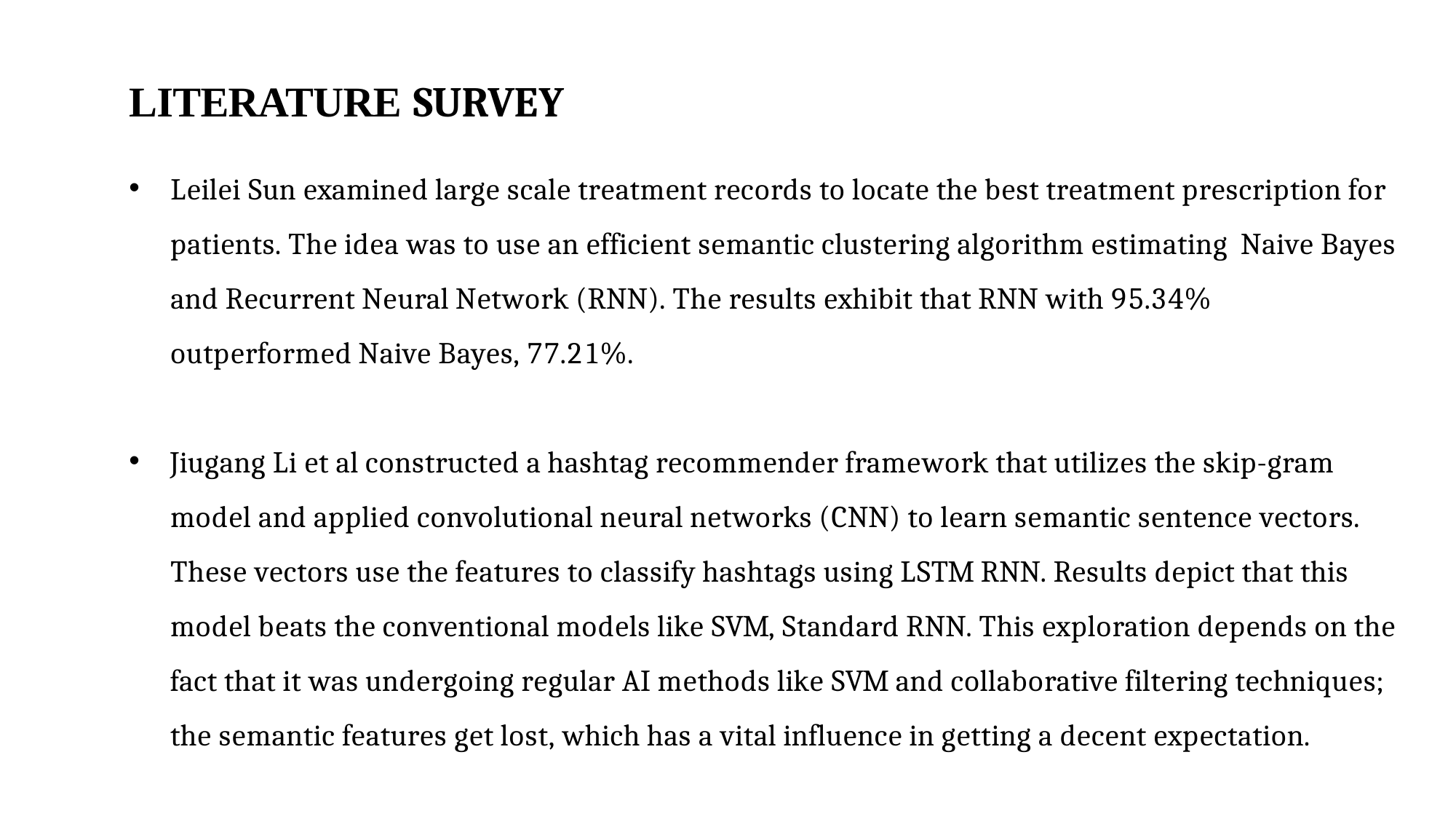

# LITERATURE SURVEY
Leilei Sun examined large scale treatment records to locate the best treatment prescription for patients. The idea was to use an efficient semantic clustering algorithm estimating  Naive Bayes and Recurrent Neural Network (RNN). The results exhibit that RNN with 95.34% outperformed Naive Bayes, 77.21%.

Jiugang Li et al constructed a hashtag recommender framework that utilizes the skip-gram model and applied convolutional neural networks (CNN) to learn semantic sentence vectors. These vectors use the features to classify hashtags using LSTM RNN. Results depict that this model beats the conventional models like SVM, Standard RNN. This exploration depends on the fact that it was undergoing regular AI methods like SVM and collaborative filtering techniques; the semantic features get lost, which has a vital influence in getting a decent expectation.

10